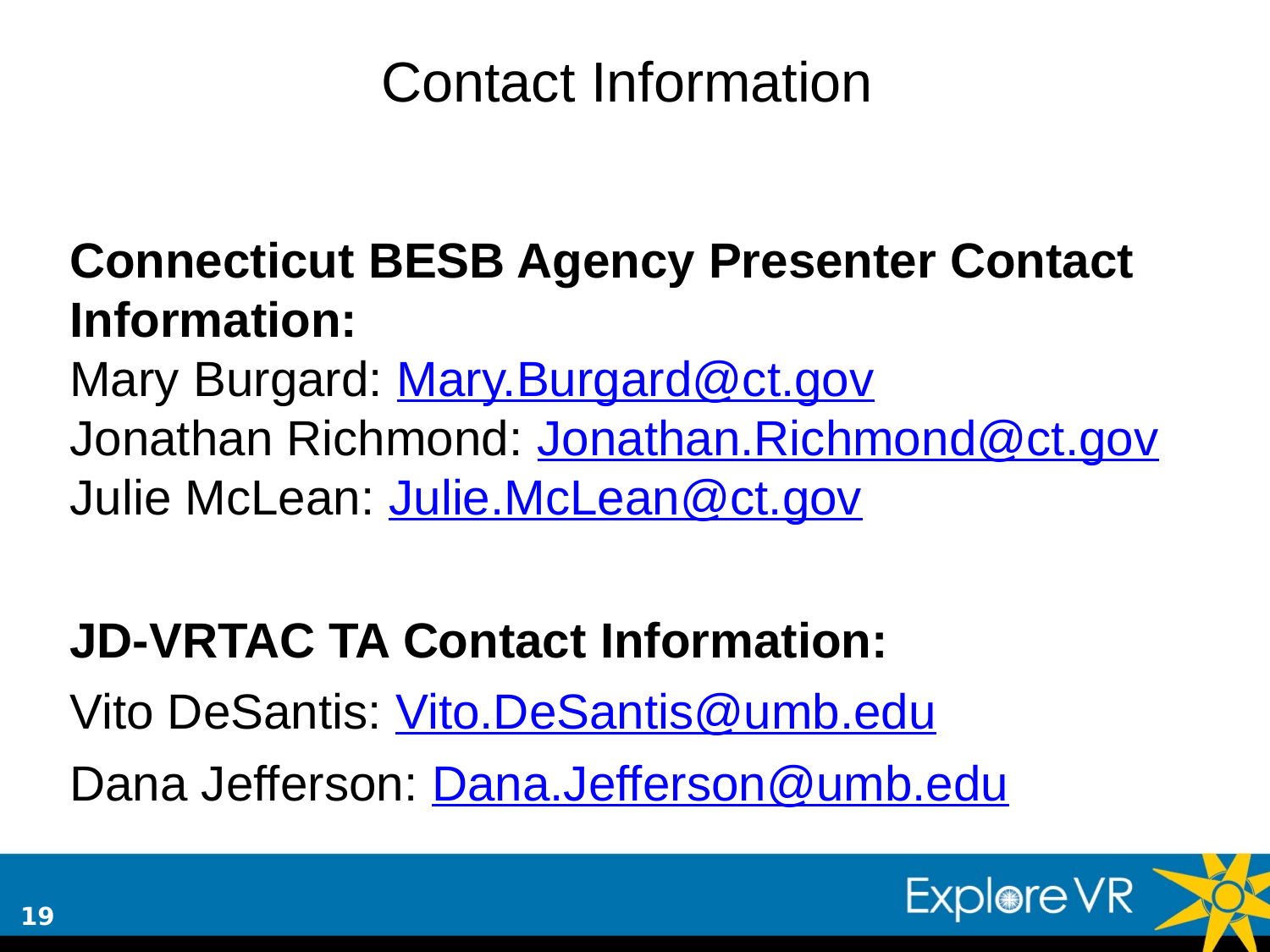

Contact Information
Connecticut BESB Agency Presenter Contact Information:
Mary Burgard: Mary.Burgard@ct.gov
Jonathan Richmond: Jonathan.Richmond@ct.gov
Julie McLean: Julie.McLean@ct.gov

JD-VRTAC TA Contact Information:
Vito DeSantis: Vito.DeSantis@umb.edu
Dana Jefferson: Dana.Jefferson@umb.edu
19